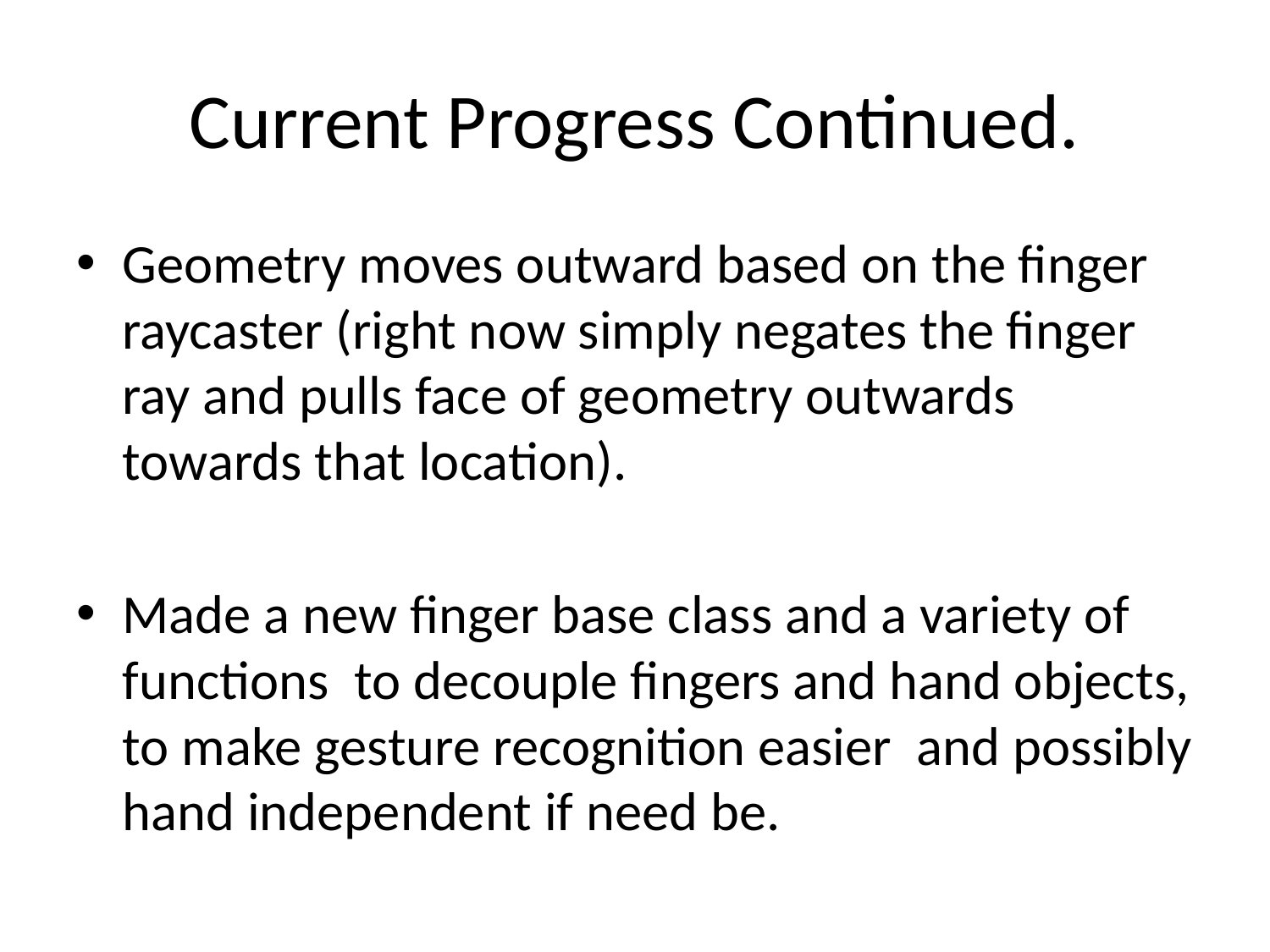

# Current Progress Continued.
Geometry moves outward based on the finger raycaster (right now simply negates the finger ray and pulls face of geometry outwards towards that location).

Made a new finger base class and a variety of functions  to decouple fingers and hand objects, to make gesture recognition easier  and possibly hand independent if need be.